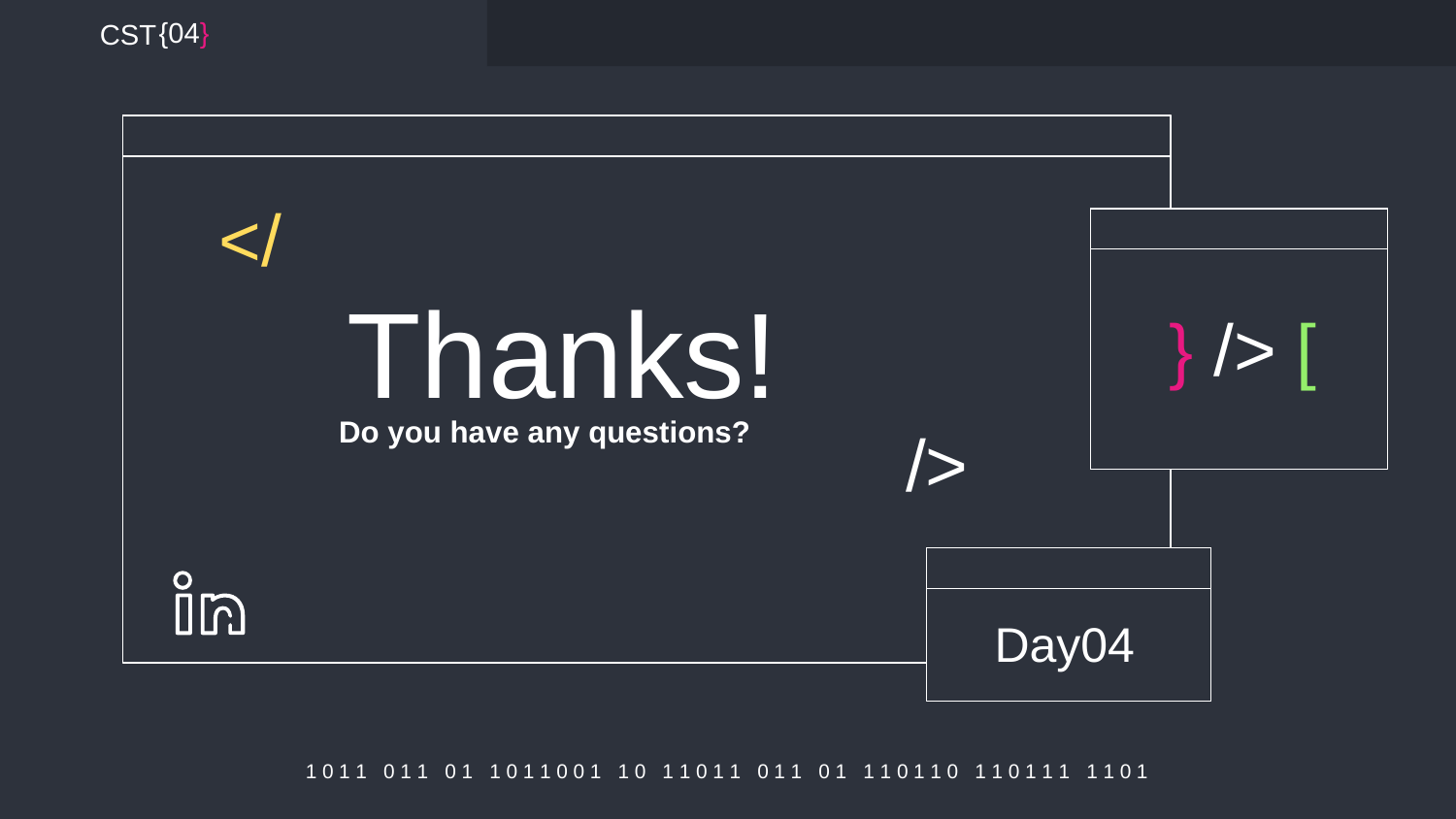

{04}
CST

</

# Thanks!
} /> [
Do you have any questions?
/>

Day04